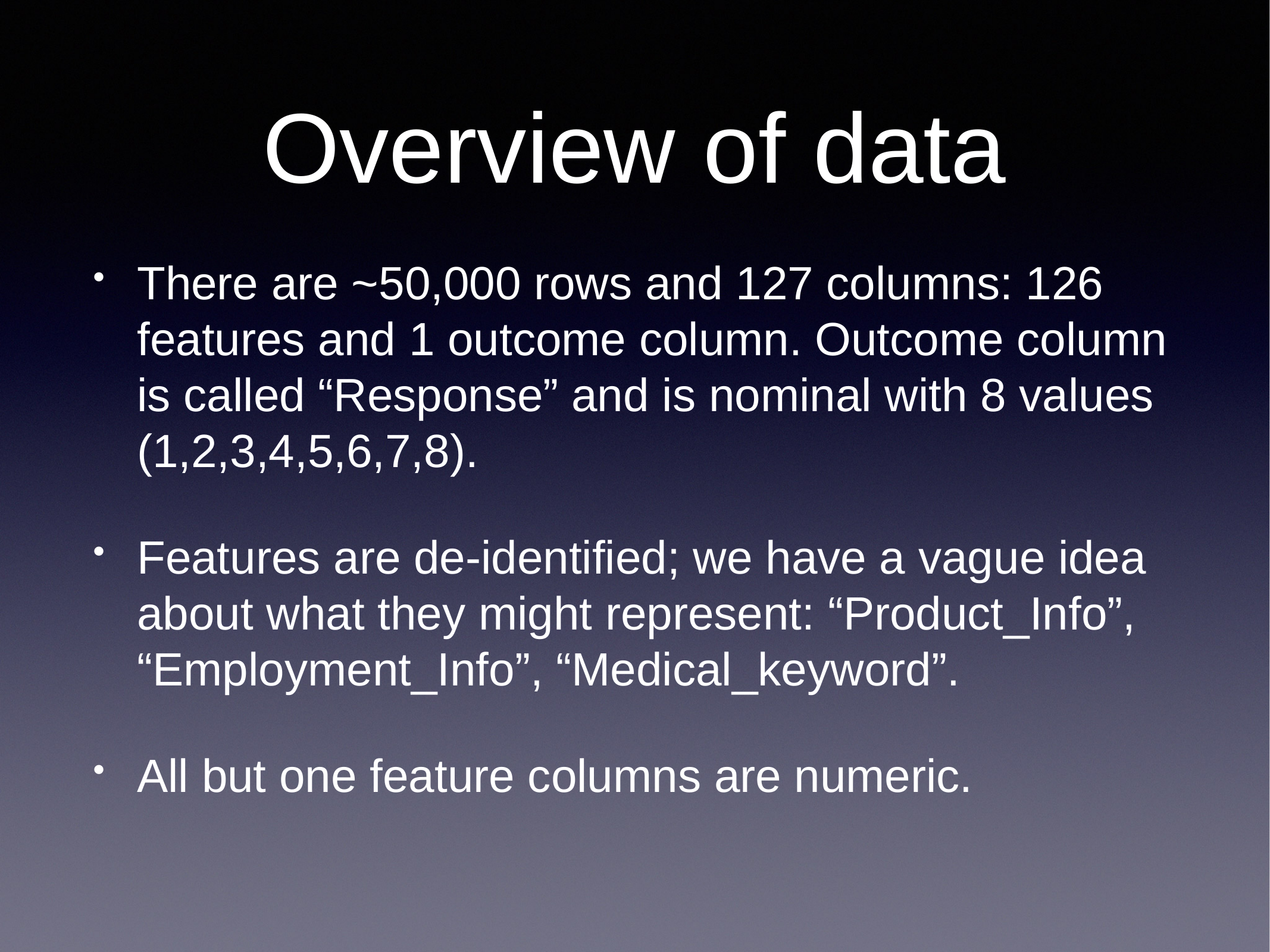

# Overview of data
There are ~50,000 rows and 127 columns: 126 features and 1 outcome column. Outcome column is called “Response” and is nominal with 8 values (1,2,3,4,5,6,7,8).
Features are de-identified; we have a vague idea about what they might represent: “Product_Info”, “Employment_Info”, “Medical_keyword”.
All but one feature columns are numeric.